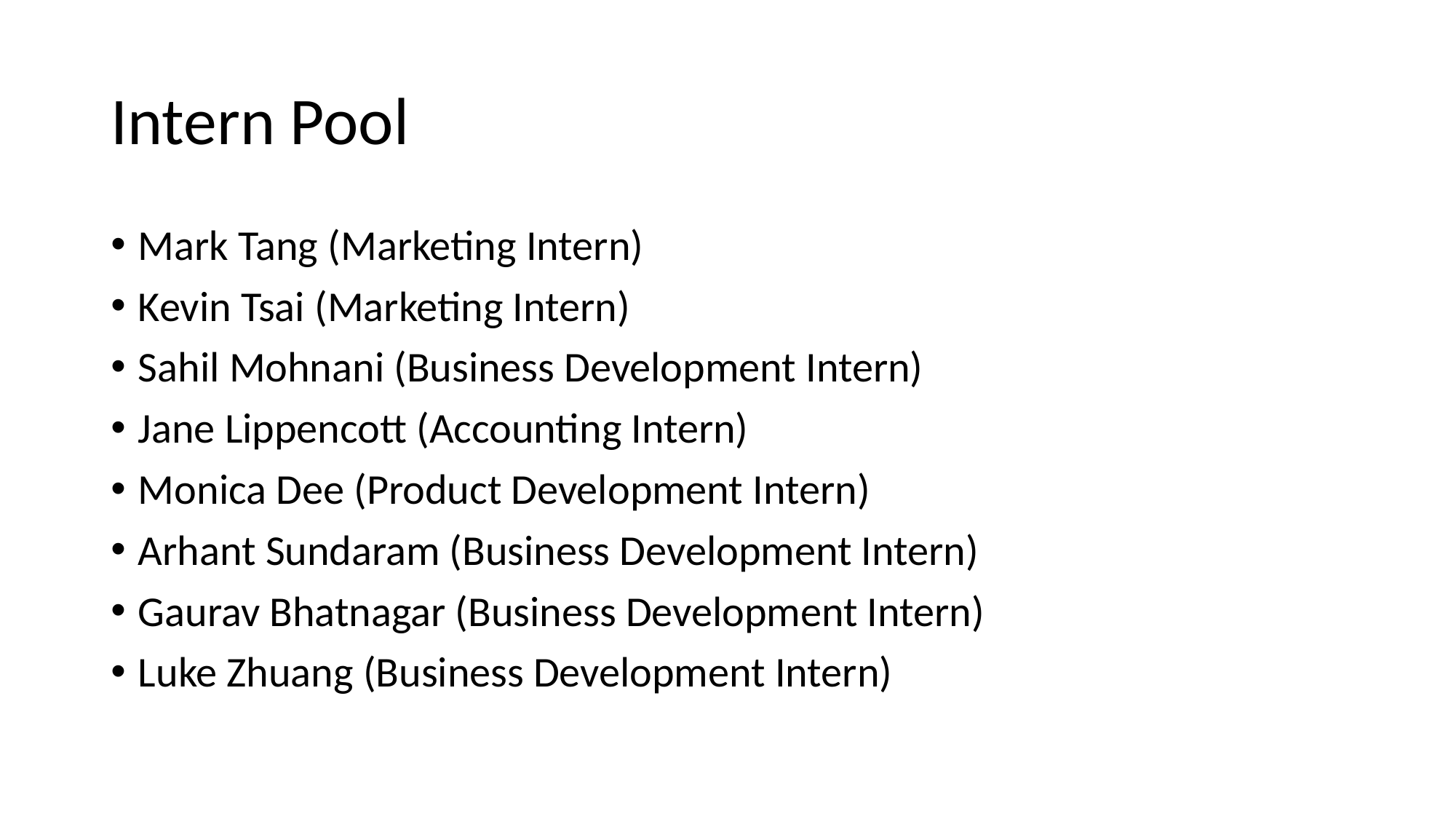

# Intern Pool
Mark Tang (Marketing Intern)
Kevin Tsai (Marketing Intern)
Sahil Mohnani (Business Development Intern)
Jane Lippencott (Accounting Intern)
Monica Dee (Product Development Intern)
Arhant Sundaram (Business Development Intern)
Gaurav Bhatnagar (Business Development Intern)
Luke Zhuang (Business Development Intern)